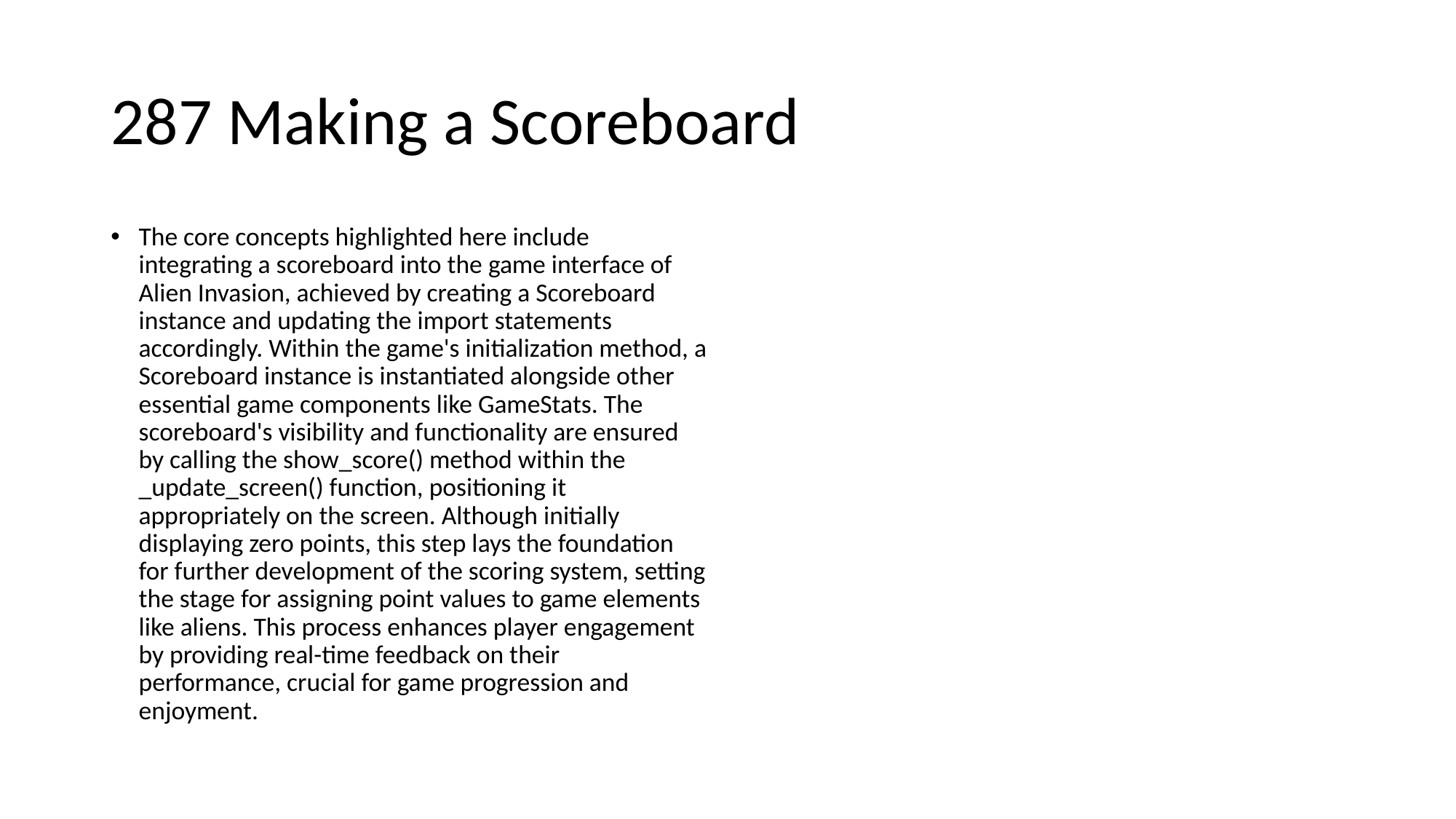

# 287 Making a Scoreboard
The core concepts highlighted here include integrating a scoreboard into the game interface of Alien Invasion, achieved by creating a Scoreboard instance and updating the import statements accordingly. Within the game's initialization method, a Scoreboard instance is instantiated alongside other essential game components like GameStats. The scoreboard's visibility and functionality are ensured by calling the show_score() method within the _update_screen() function, positioning it appropriately on the screen. Although initially displaying zero points, this step lays the foundation for further development of the scoring system, setting the stage for assigning point values to game elements like aliens. This process enhances player engagement by providing real-time feedback on their performance, crucial for game progression and enjoyment.